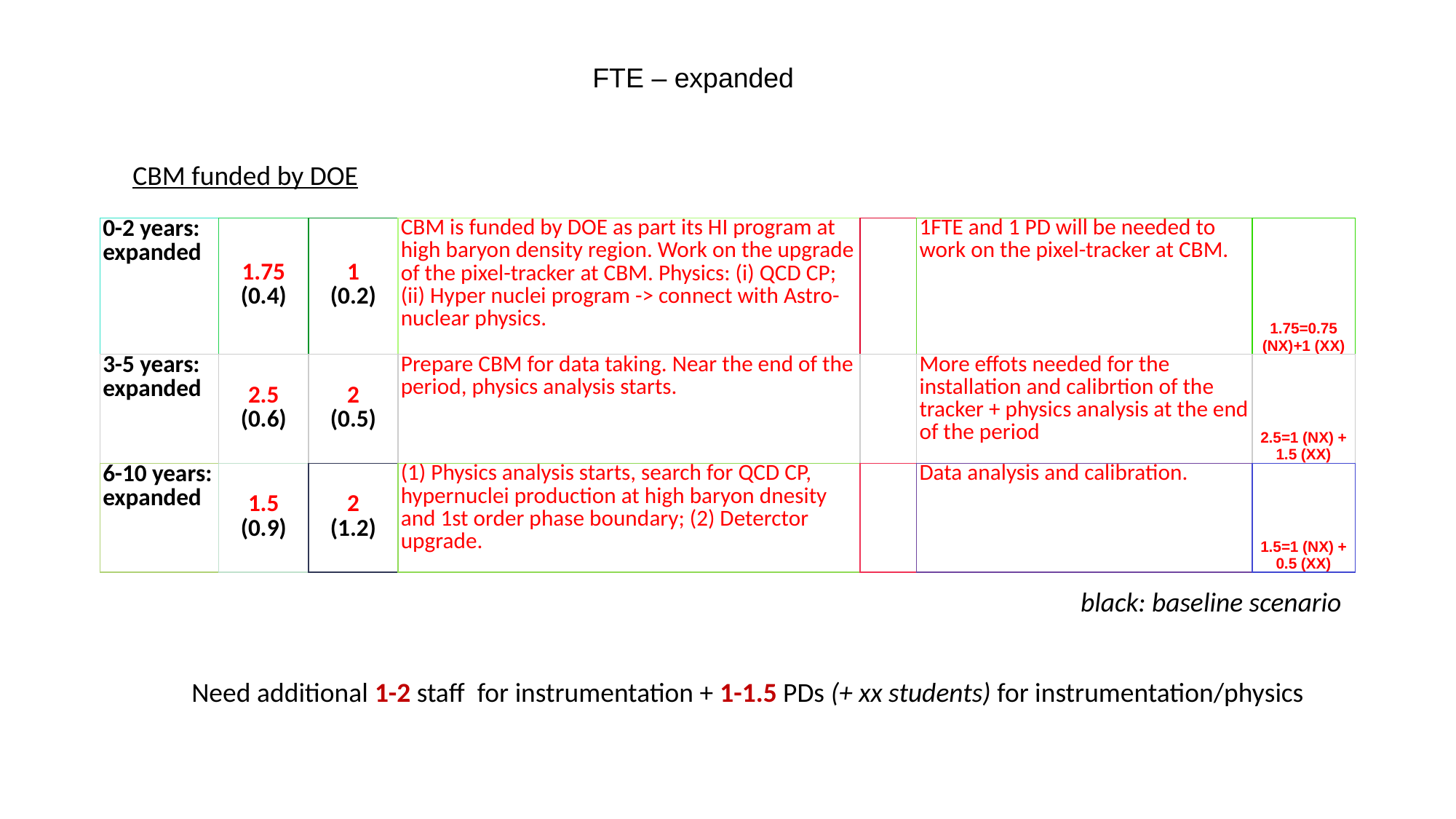

FTE – expanded
CBM funded by DOE
| 0-2 years: expanded | 1.75 (0.4) | 1 (0.2) | CBM is funded by DOE as part its HI program at high baryon density region. Work on the upgrade of the pixel-tracker at CBM. Physics: (i) QCD CP; (ii) Hyper nuclei program -> connect with Astro-nuclear physics. |  | 1FTE and 1 PD will be needed to work on the pixel-tracker at CBM. | 1.75=0.75 (NX)+1 (XX) |
| --- | --- | --- | --- | --- | --- | --- |
| 3-5 years: expanded | 2.5 (0.6) | 2 (0.5) | Prepare CBM for data taking. Near the end of the period, physics analysis starts. |  | More effots needed for the installation and calibrtion of the tracker + physics analysis at the end of the period | 2.5=1 (NX) + 1.5 (XX) |
| 6-10 years: expanded | 1.5 (0.9) | 2 (1.2) | (1) Physics analysis starts, search for QCD CP, hypernuclei production at high baryon dnesity and 1st order phase boundary; (2) Deterctor upgrade. |  | Data analysis and calibration. | 1.5=1 (NX) + 0.5 (XX) |
black: baseline scenario
Need additional 1-2 staff  for instrumentation + 1-1.5 PDs (+ xx students) for instrumentation/physics